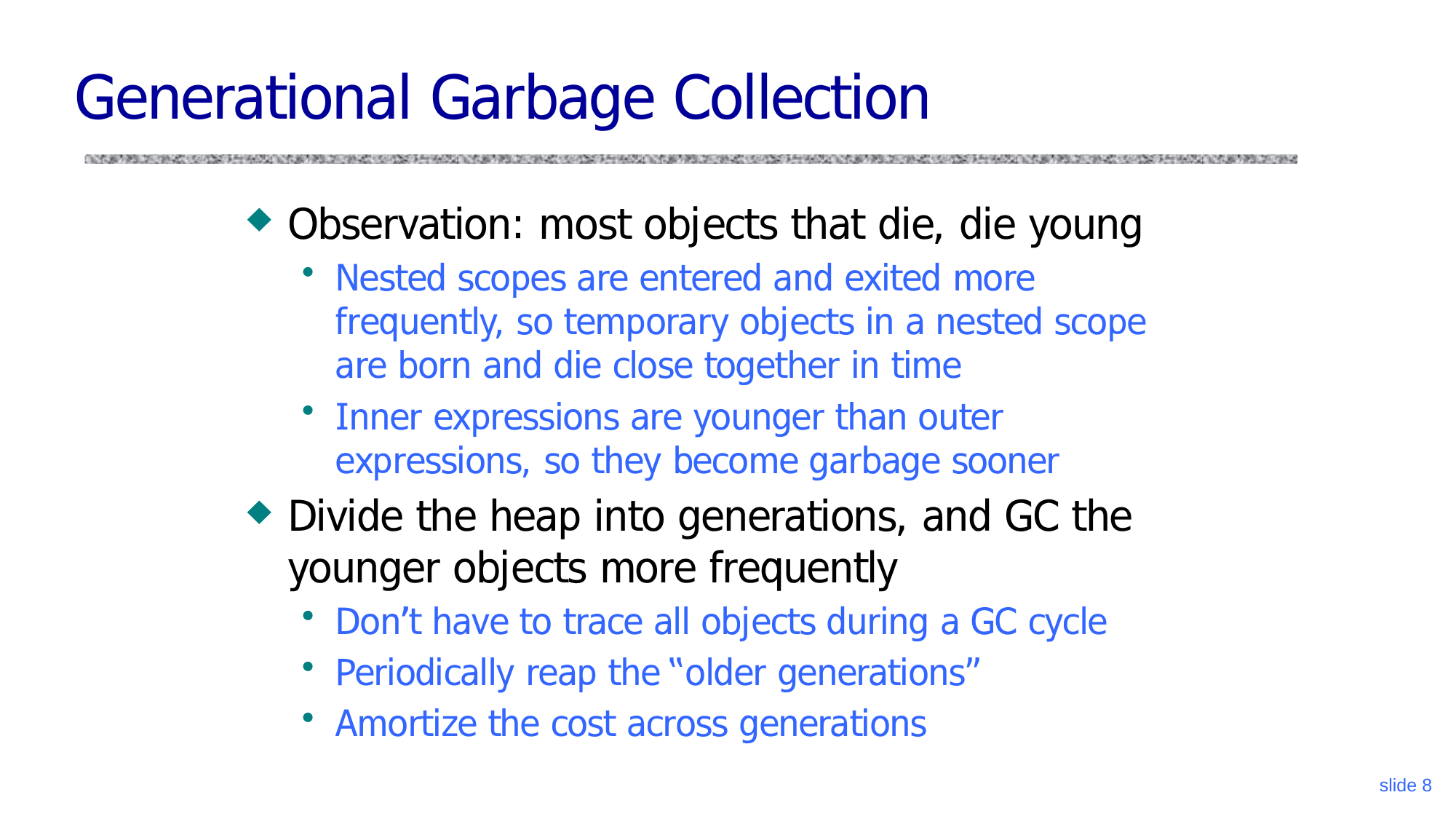

# Generational Garbage Collection
Observation: most objects that die, die young
Nested scopes are entered and exited more frequently, so temporary objects in a nested scope are born and die close together in time
Inner expressions are younger than outer expressions, so they become garbage sooner
Divide the heap into generations, and GC the younger objects more frequently
Don’t have to trace all objects during a GC cycle
Periodically reap the “older generations”
Amortize the cost across generations
slide 8